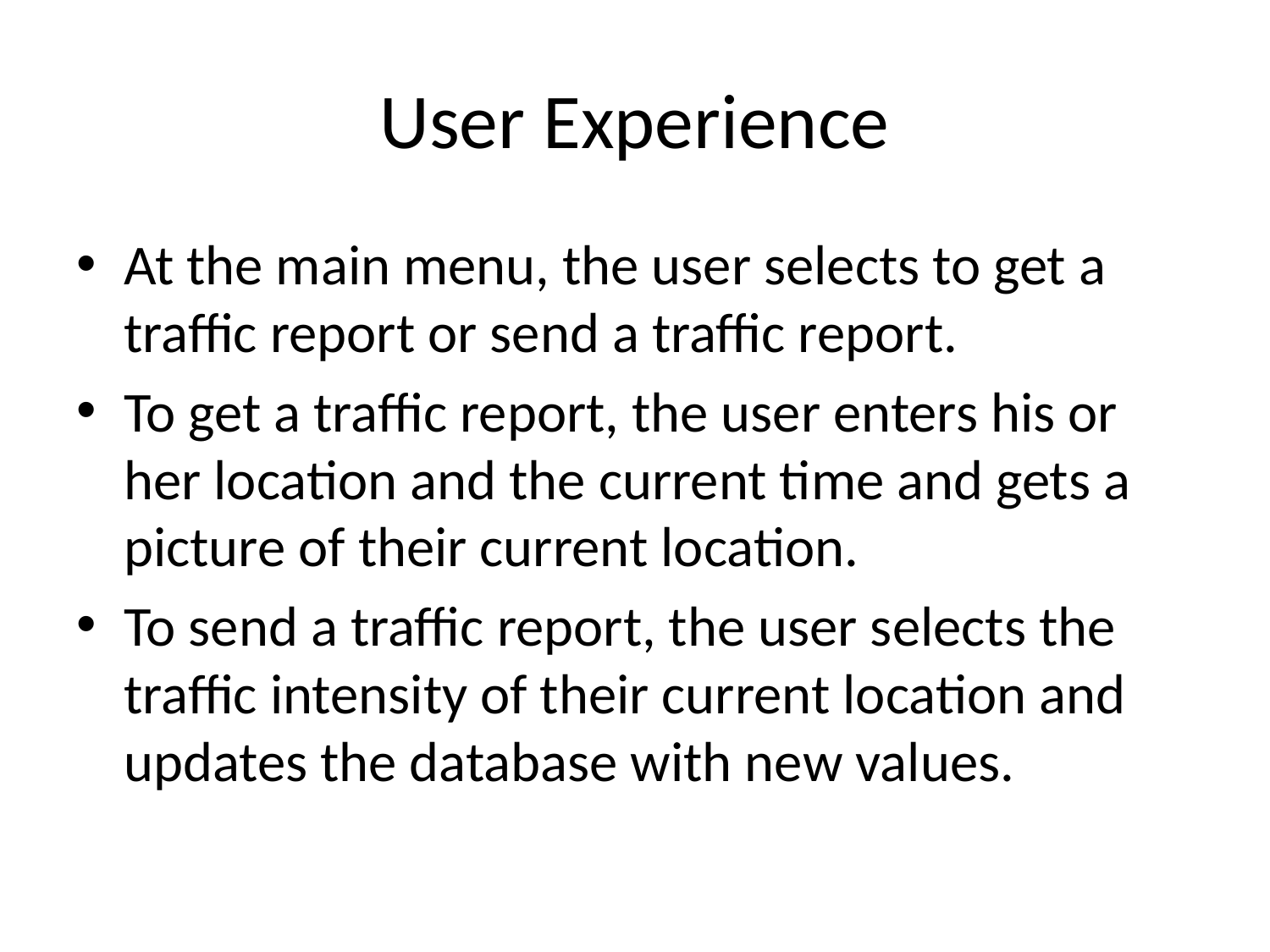

# User Experience
At the main menu, the user selects to get a traffic report or send a traffic report.
To get a traffic report, the user enters his or her location and the current time and gets a picture of their current location.
To send a traffic report, the user selects the traffic intensity of their current location and updates the database with new values.